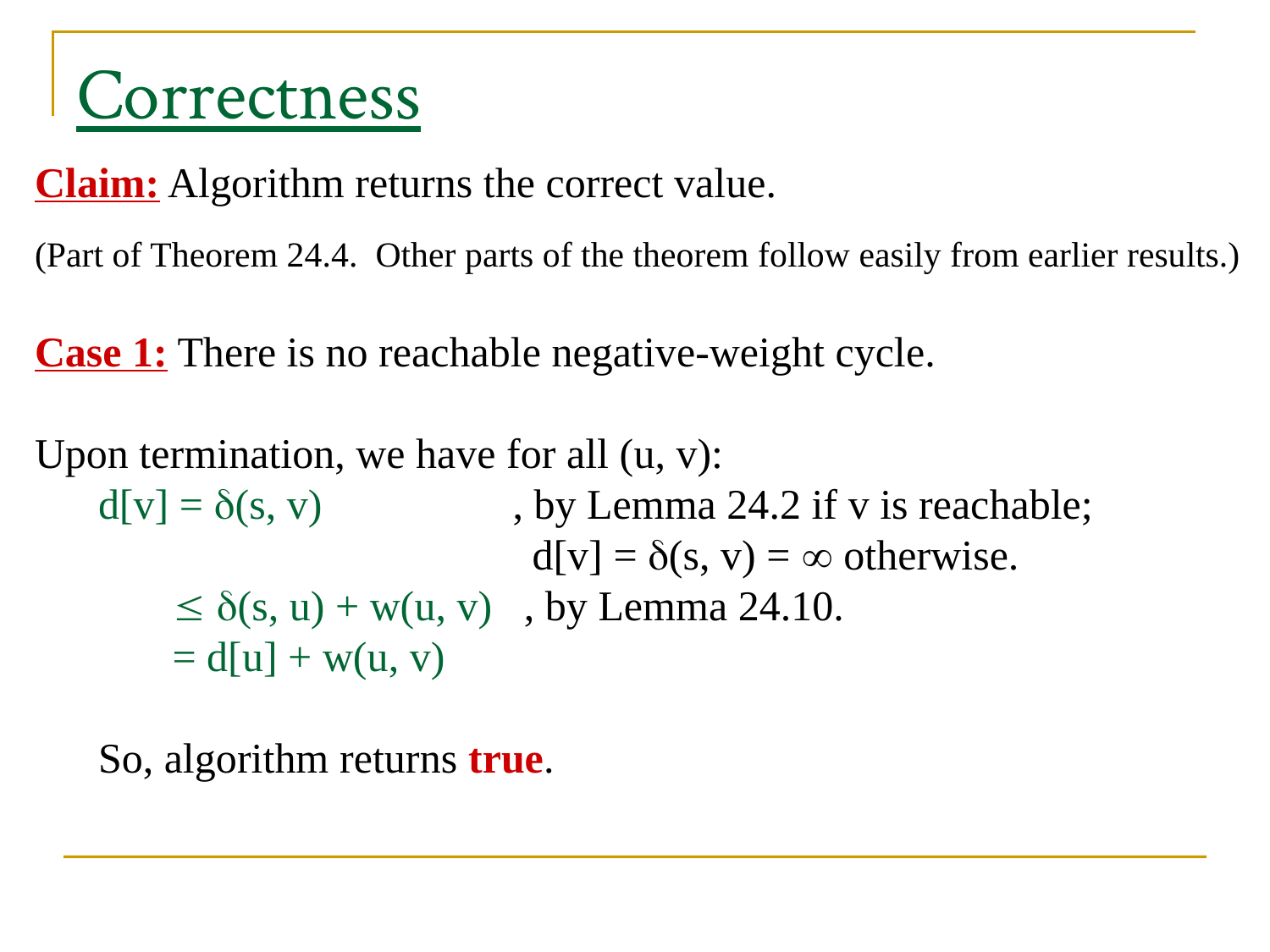

# Correctness
Claim: Algorithm returns the correct value.

(Part of Theorem 24.4.  Other parts of the theorem follow easily from earlier results.)

Case 1: There is no reachable negative-weight cycle.

Upon termination, we have for all (u, v):
d[v] = δ(s, v)                  , by Lemma 24.2 if v is reachable;
                                         d[v] = δ(s, v) = ∞ otherwise.
       ≤ δ(s, u) + w(u, v)   , by Lemma 24.10.
       = d[u] + w(u, v)

So, algorithm returns true.